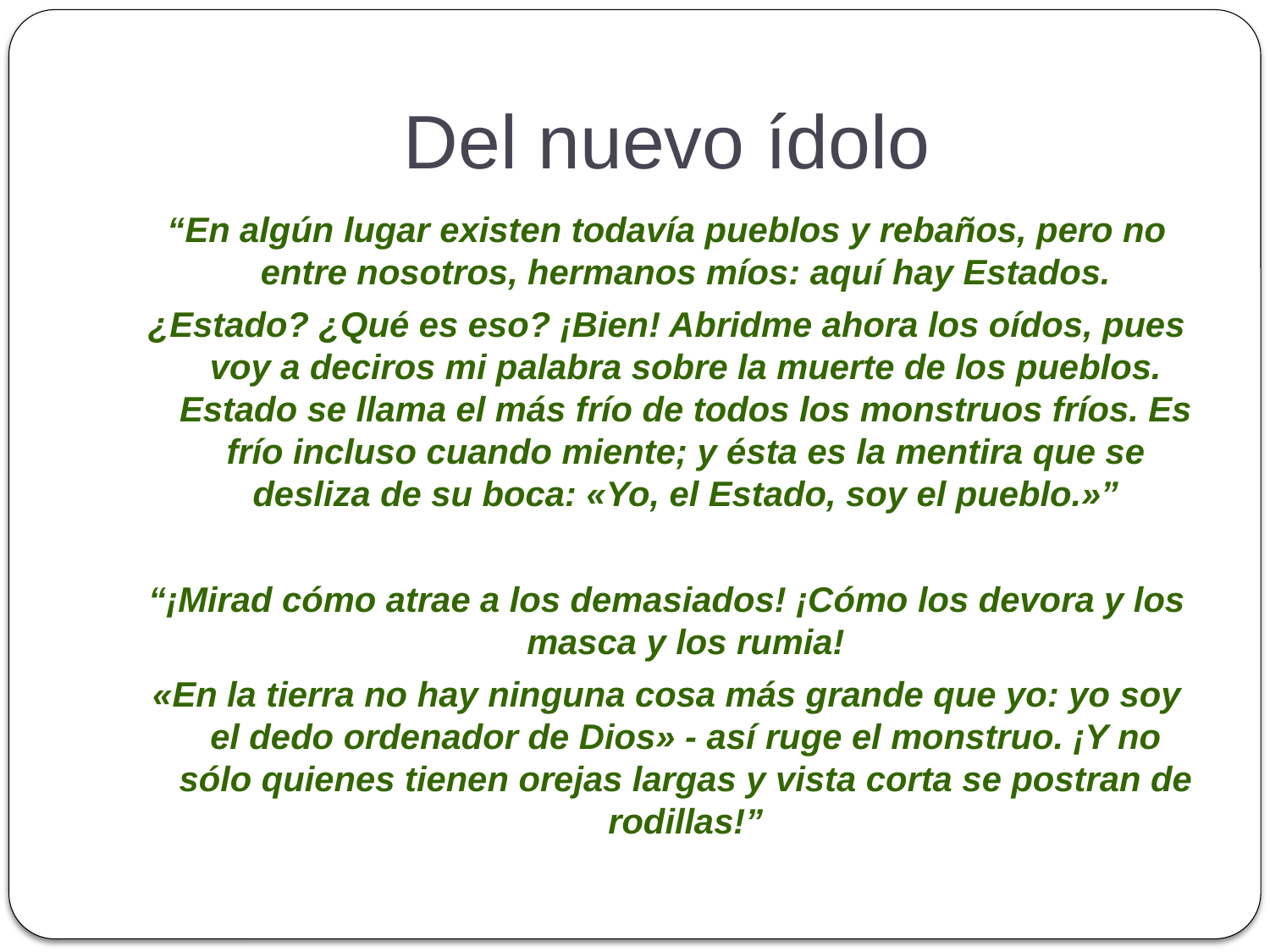

# Del nuevo ídolo
“En algún lugar existen todavía pueblos y rebaños, pero no entre nosotros, hermanos míos: aquí hay Estados.
¿Estado? ¿Qué es eso? ¡Bien! Abridme ahora los oídos, pues voy a deciros mi palabra sobre la muerte de los pueblos. Estado se llama el más frío de todos los monstruos fríos. Es frío incluso cuando miente; y ésta es la mentira que se desliza de su boca: «Yo, el Estado, soy el pueblo.»”

“¡Mirad cómo atrae a los demasiados! ¡Cómo los devora y los masca y los rumia!
«En la tierra no hay ninguna cosa más grande que yo: yo soy el dedo ordenador de Dios» - así ruge el monstruo. ¡Y no sólo quienes tienen orejas largas y vista corta se postran de rodillas!”